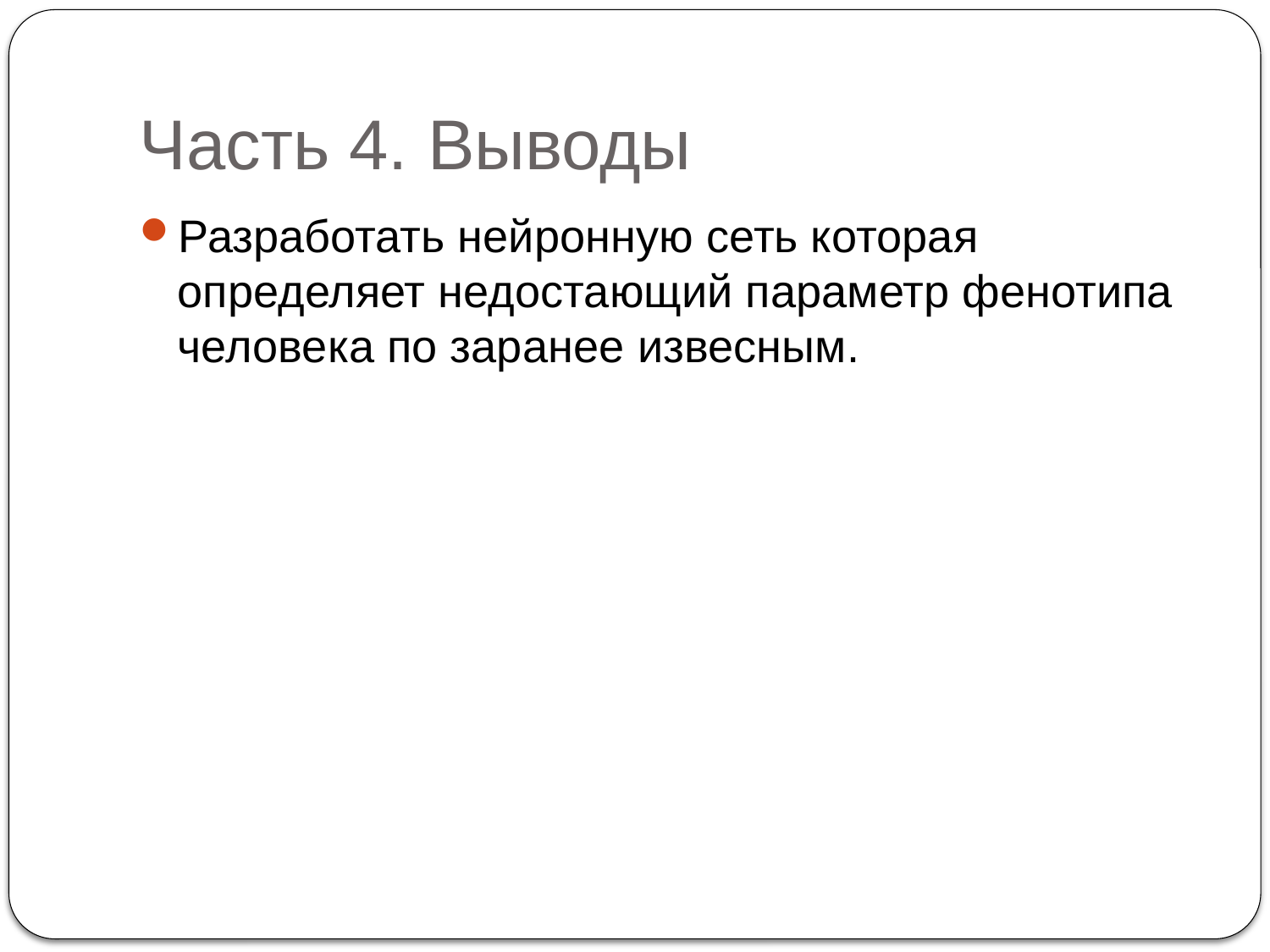

# Часть 4. Выводы
Разработать нейронную сеть которая определяет недостающий параметр фенотипа человека по заранее извесным.